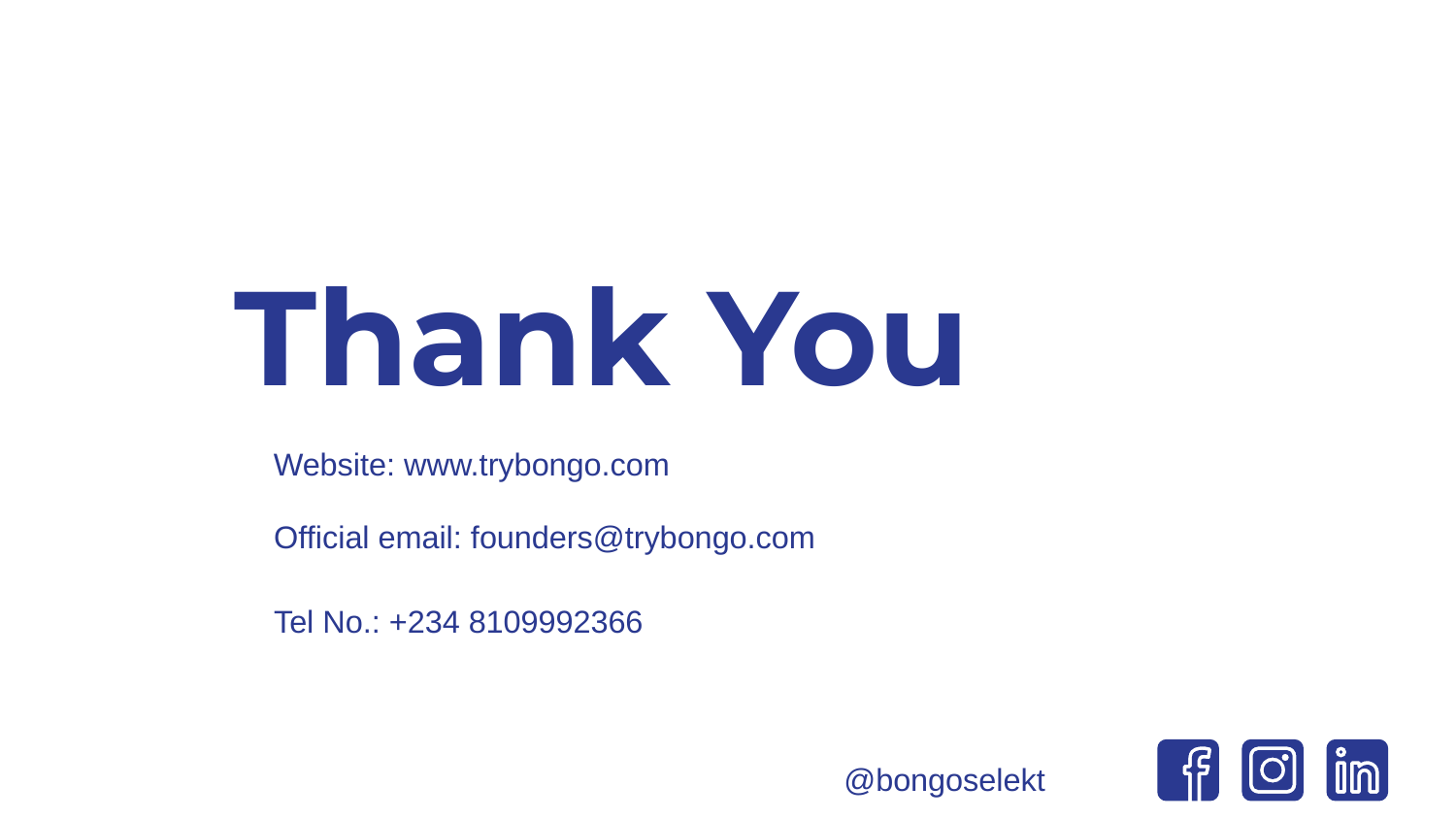

Thank You
Website: www.trybongo.com
Official email: founders@trybongo.com
Tel No.: +234 8109992366

@bongoselekt